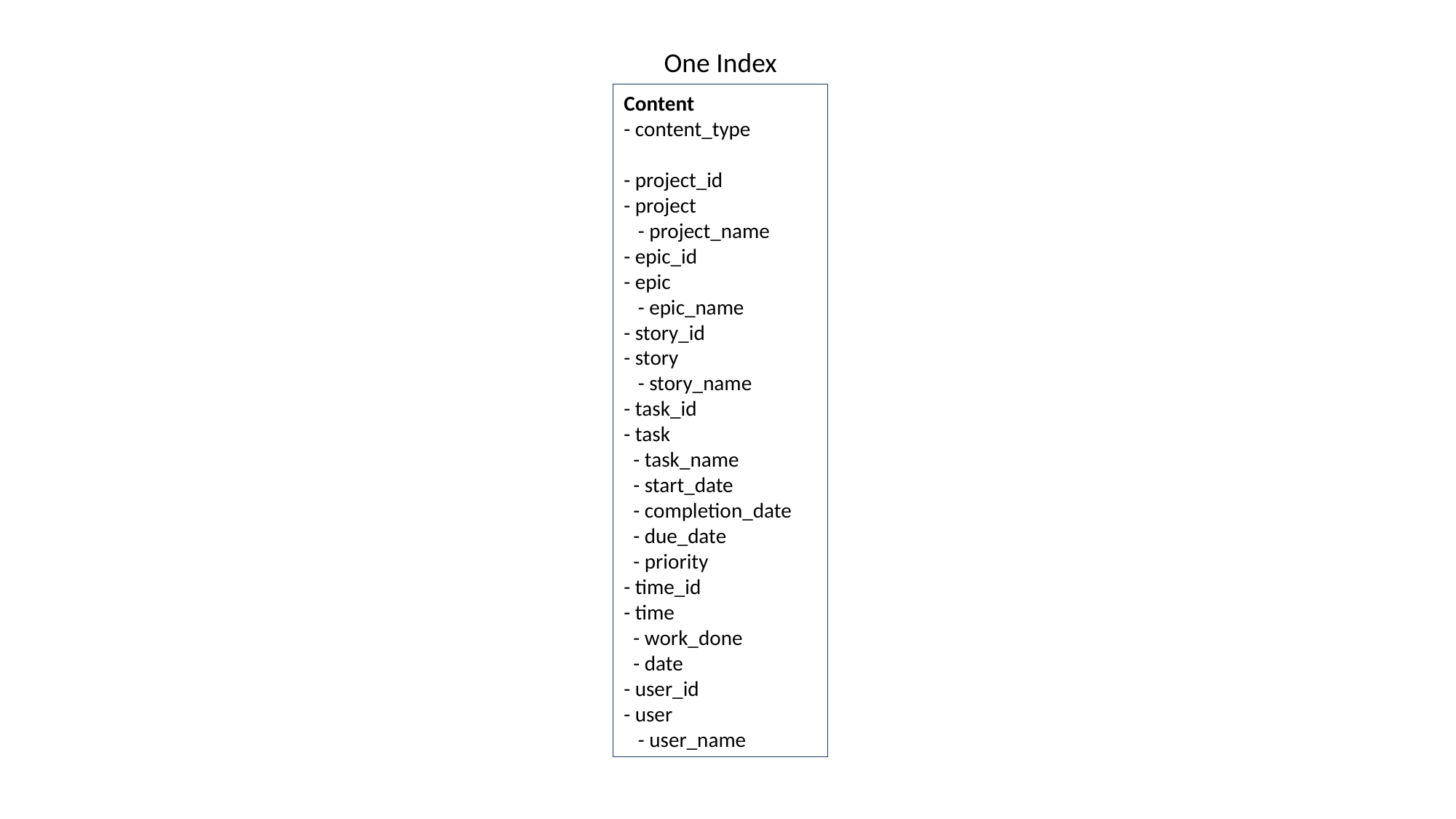

One Index
Content
- content_type
- project_id
- project
   - project_name
- epic_id
- epic
   - epic_name
- story_id
- story
   - story_name
- task_id
- task
  - task_name
  - start_date
  - completion_date
  - due_date
  - priority
- time_id
- time
  - work_done
  - date
- user_id
- user
   - user_name